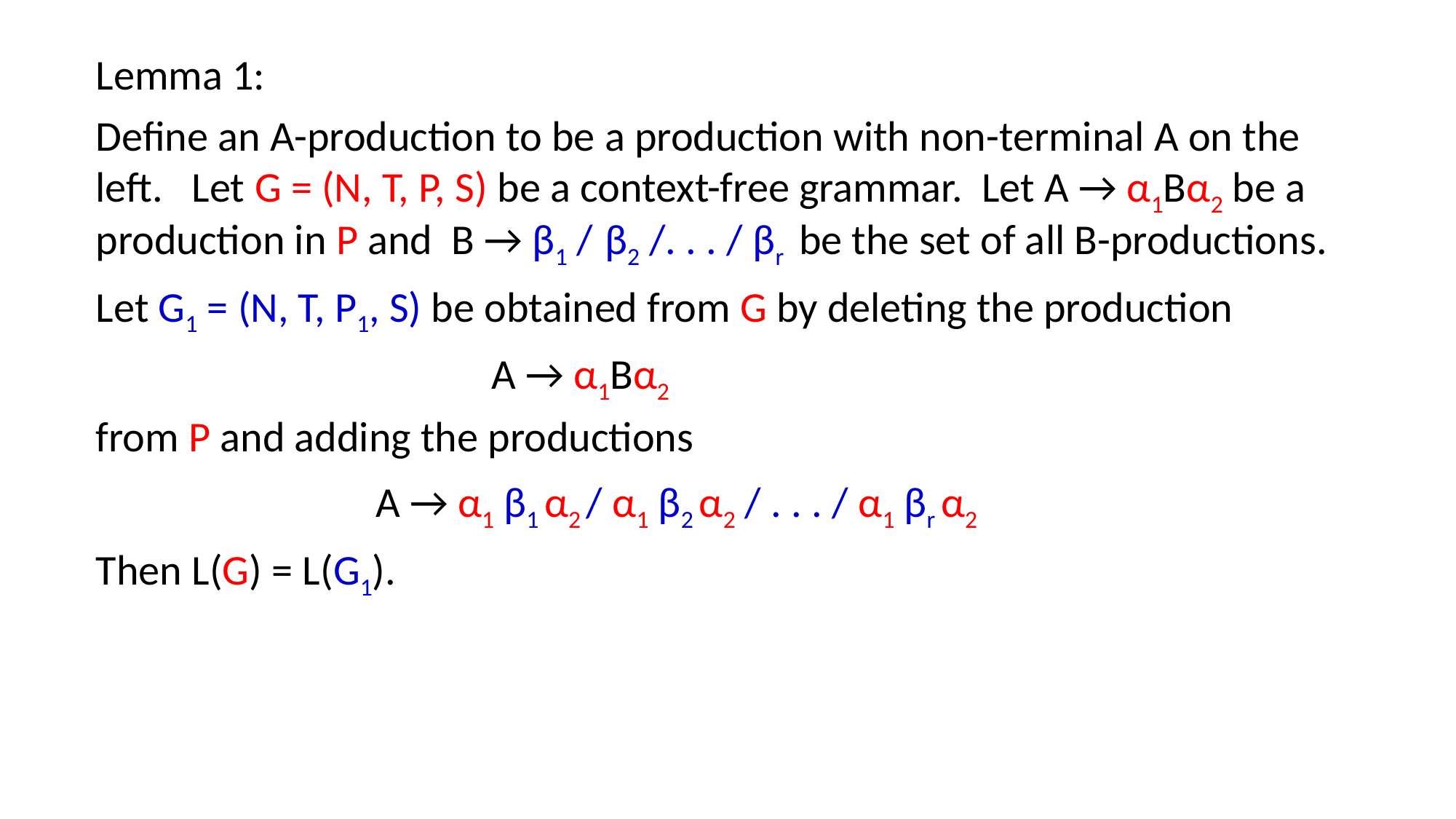

Lemma 1:
Define an A-production to be a production with non-terminal A on the left.   Let G = (N, T, P, S) be a context-free grammar.  Let A → α1Bα2 be a production in P and  B → β1 /  β2 /. . . / βr  be the set of all B-productions.
Let G1 = (N, T, P1, S) be obtained from G by deleting the production
                                         A → α1Bα2
from P and adding the productions
                             A → α1 β1 α2 / α1 β2 α2 / . . . / α1 βr α2
Then L(G) = L(G1).